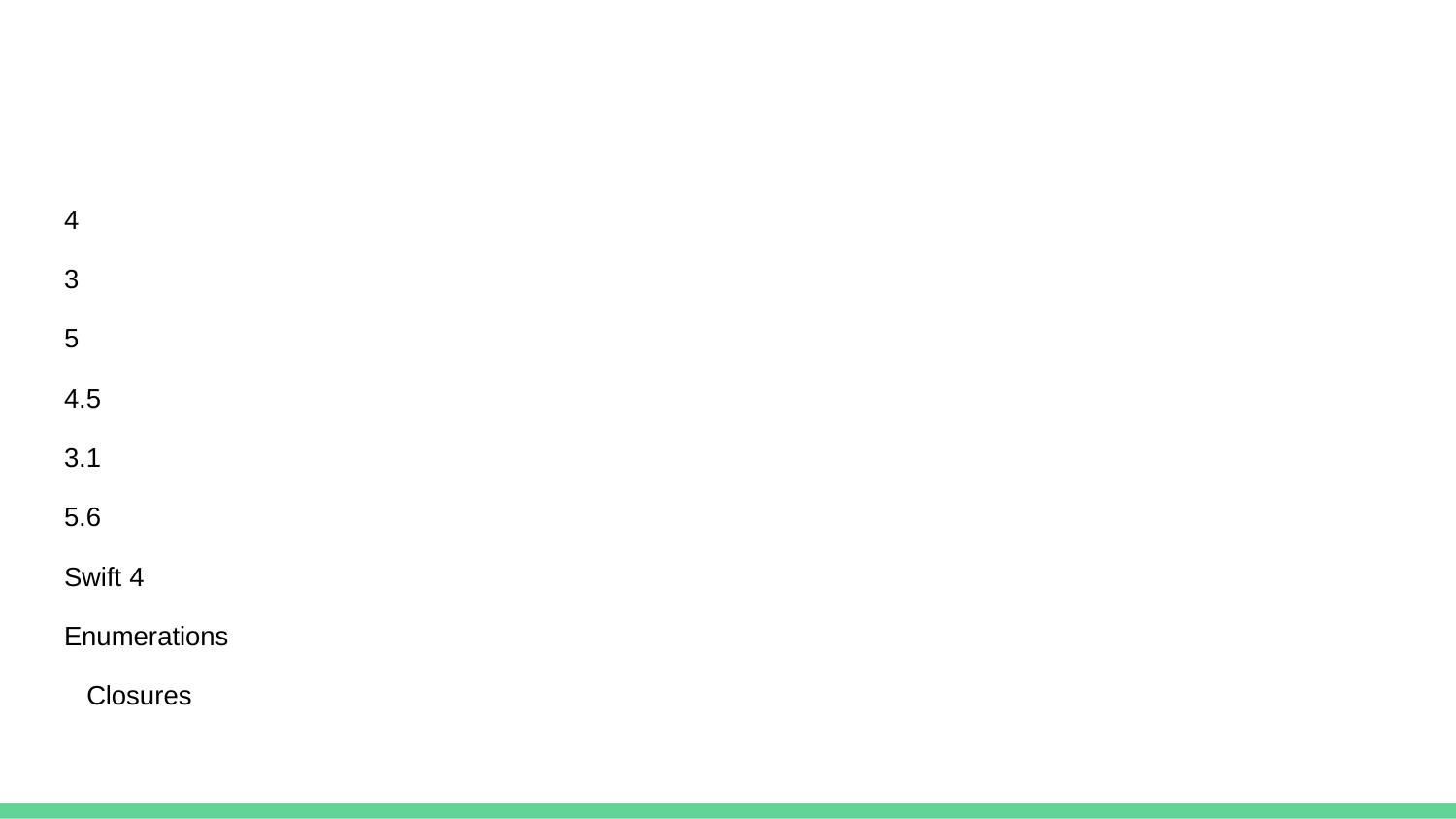

#
4
3
5
4.5
3.1
5.6
Swift 4
Enumerations
Closures